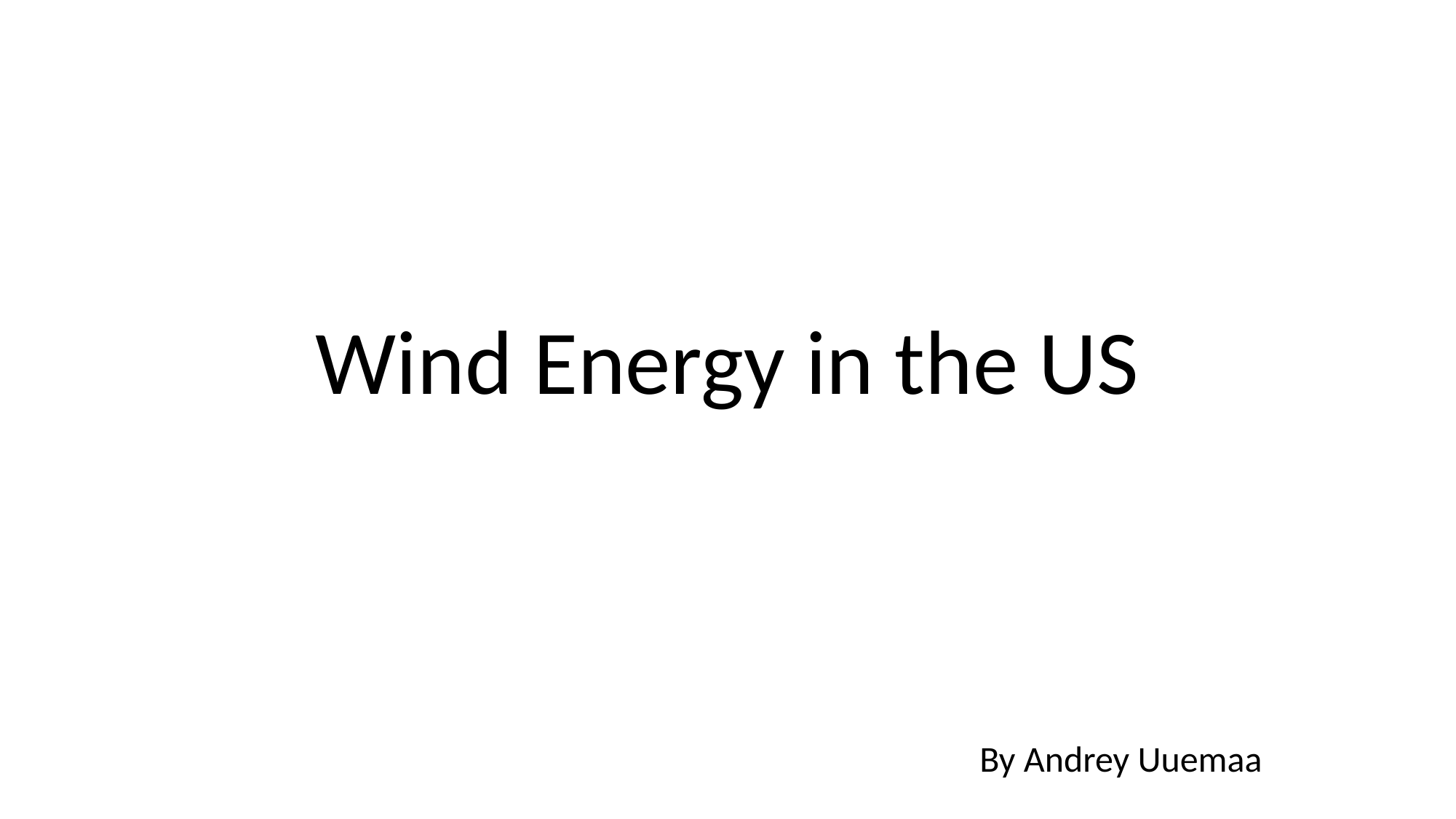

# Wind Energy in the US
By Andrey Uuemaa